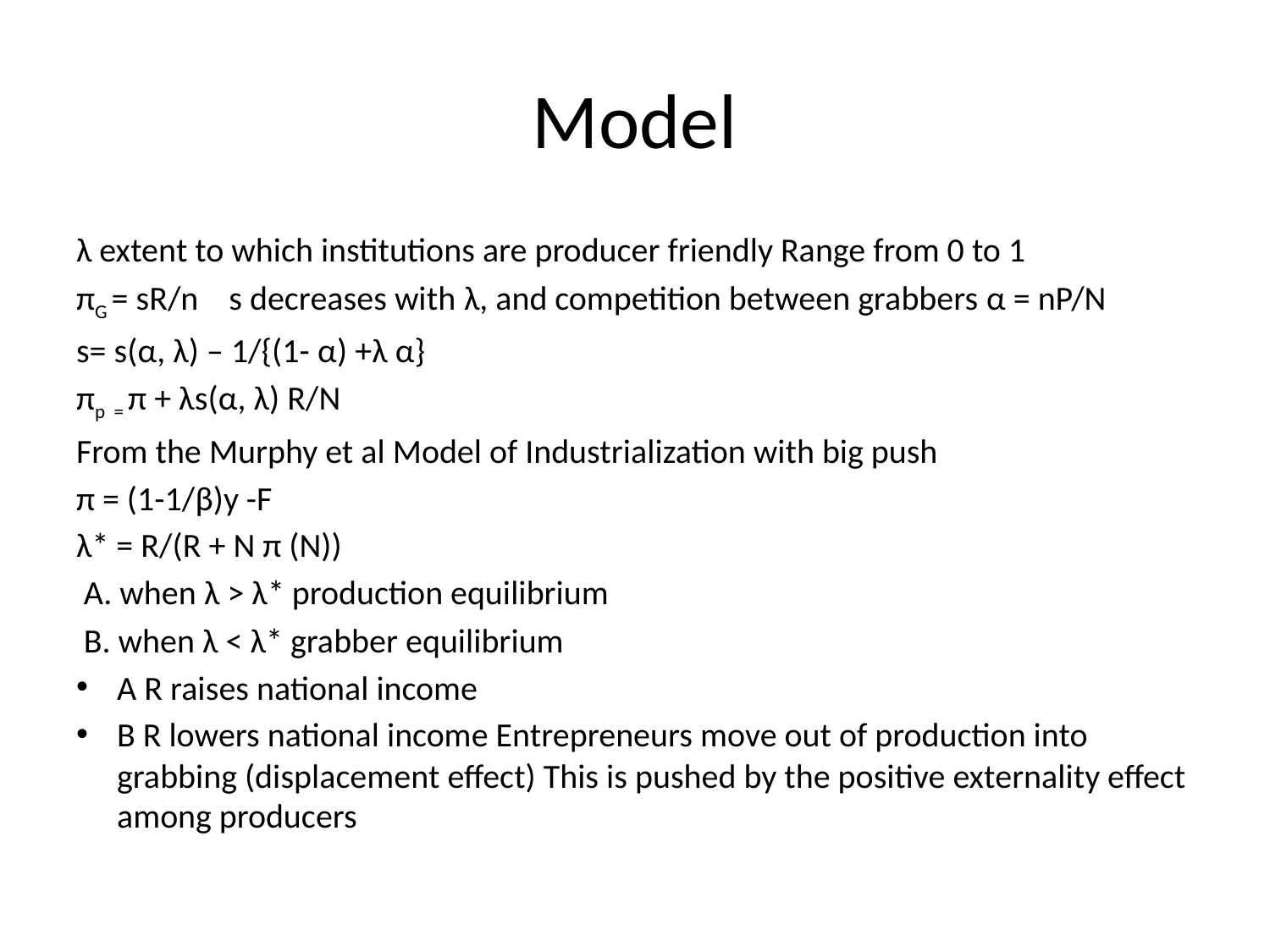

# Model
λ extent to which institutions are producer friendly Range from 0 to 1
πG = sR/n    s decreases with λ, and competition between grabbers α = nP/N
s= s(α, λ) – 1/{(1- α) +λ α}
πp  = π + λs(α, λ) R/N
From the Murphy et al Model of Industrialization with big push
π = (1-1/β)y -F
λ* = R/(R + N π (N))
 A. when λ > λ* production equilibrium
 B. when λ < λ* grabber equilibrium
Α R raises national income
B R lowers national income Entrepreneurs move out of production into grabbing (displacement effect) This is pushed by the positive externality effect among producers